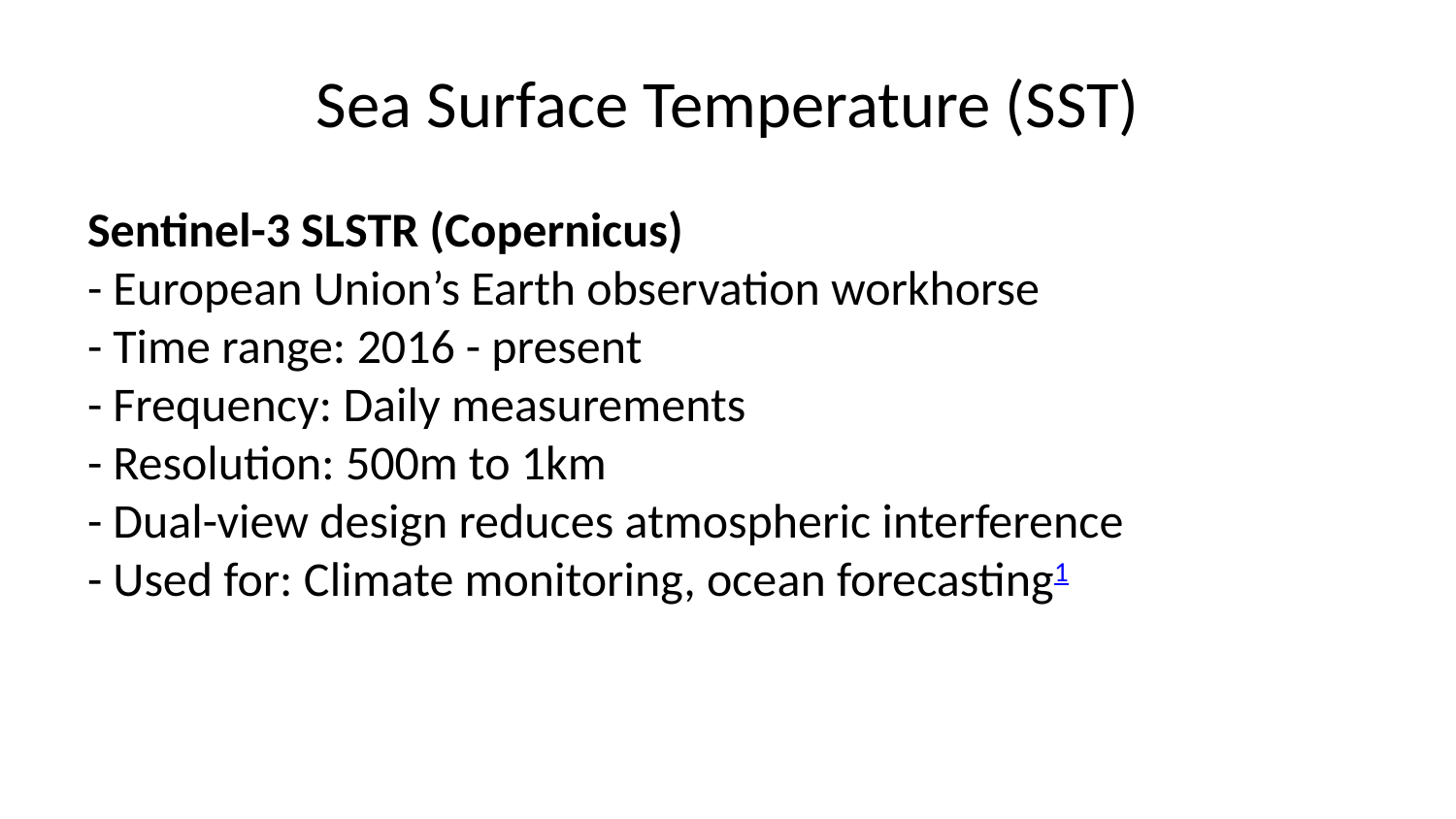

# Sea Surface Temperature (SST)
Sentinel-3 SLSTR (Copernicus)
- European Union’s Earth observation workhorse
- Time range: 2016 - present
- Frequency: Daily measurements
- Resolution: 500m to 1km
- Dual-view design reduces atmospheric interference
- Used for: Climate monitoring, ocean forecasting1